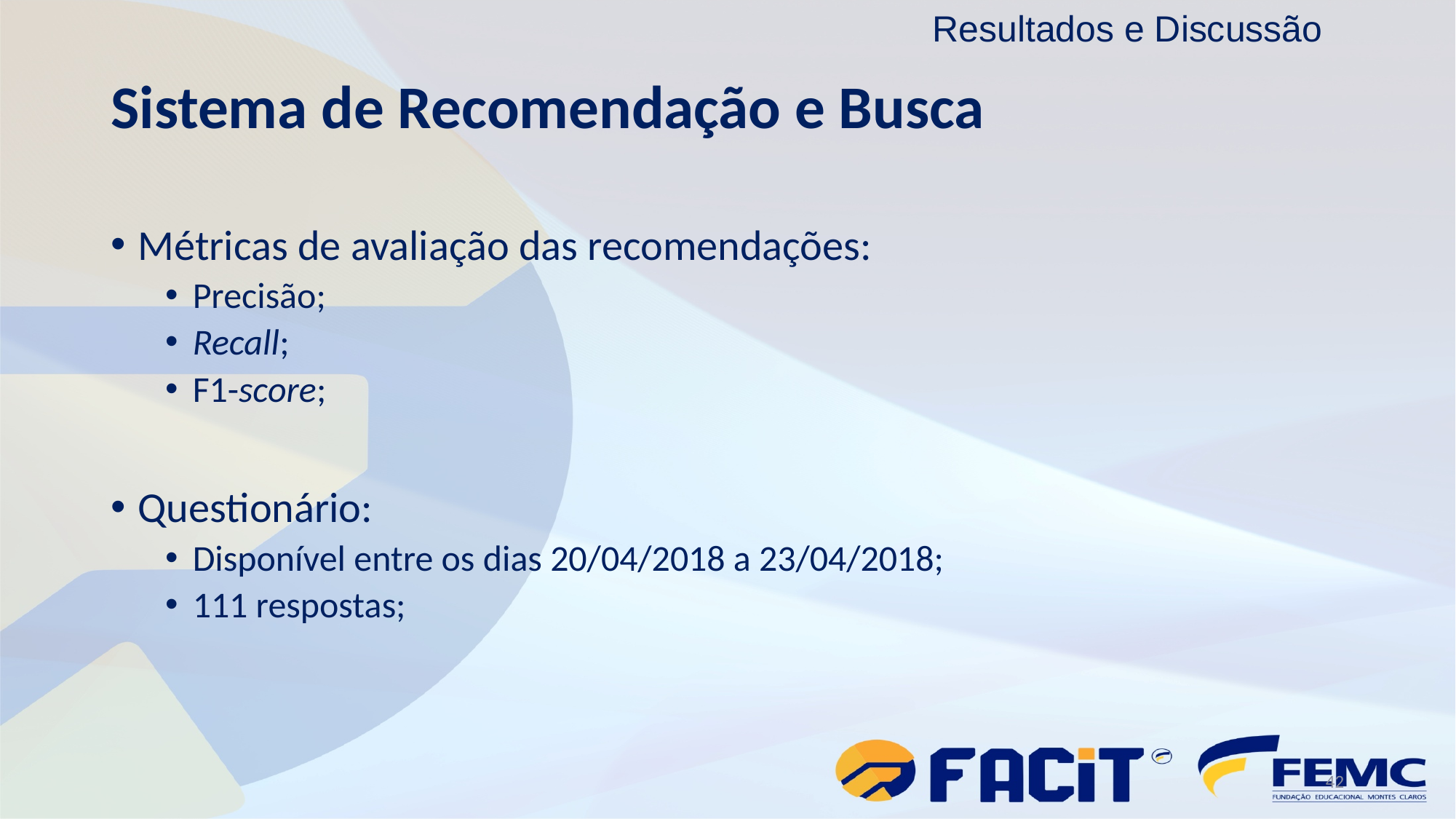

Resultados e Discussão
Sistema de Recomendação e Busca
Métricas de avaliação das recomendações:
Precisão;
Recall;
F1-score;

Questionário:
Disponível entre os dias 20/04/2018 a 23/04/2018;
111 respostas;

42